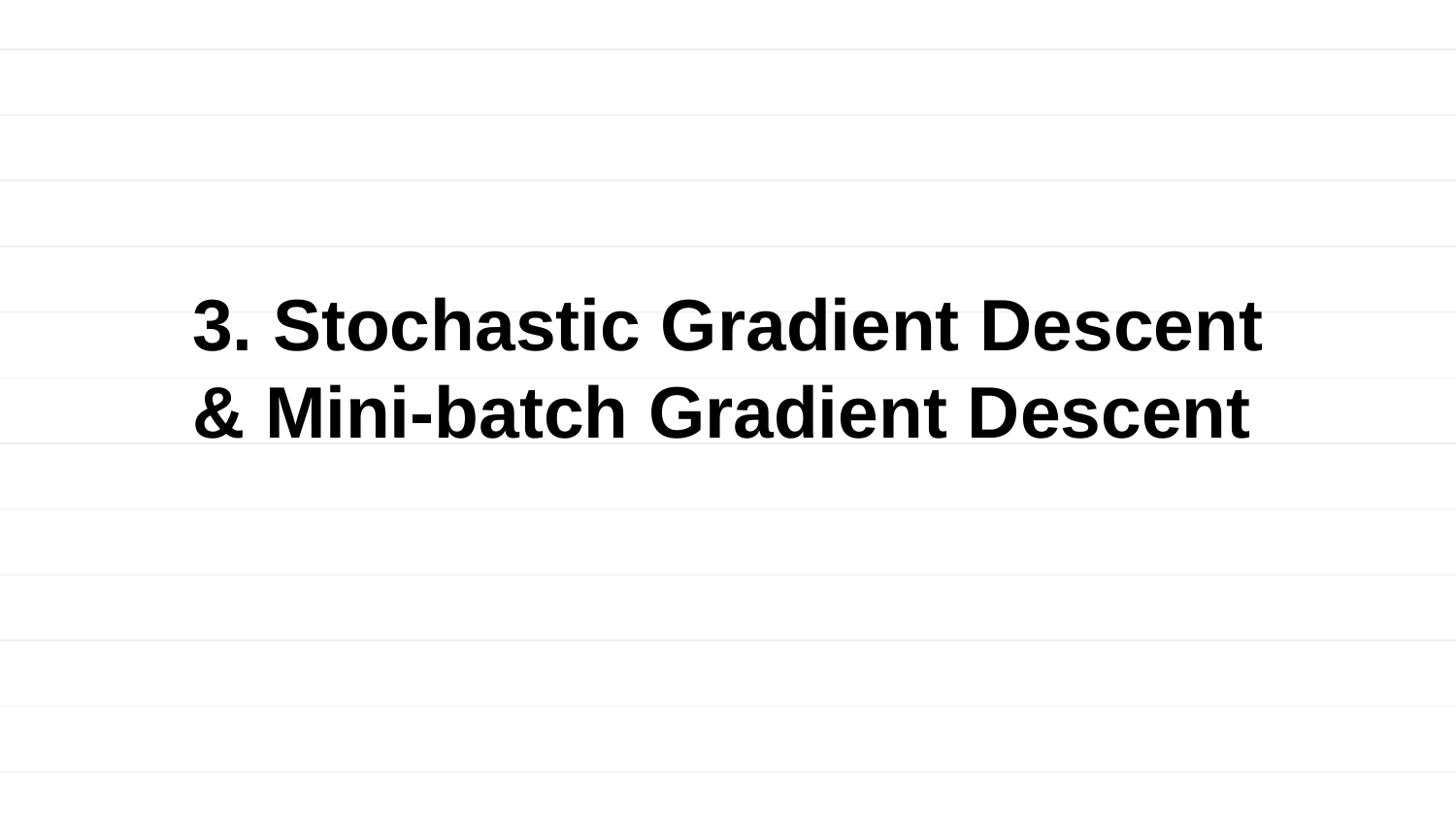

# 3. Stochastic Gradient Descent & Mini-batch Gradient Descent